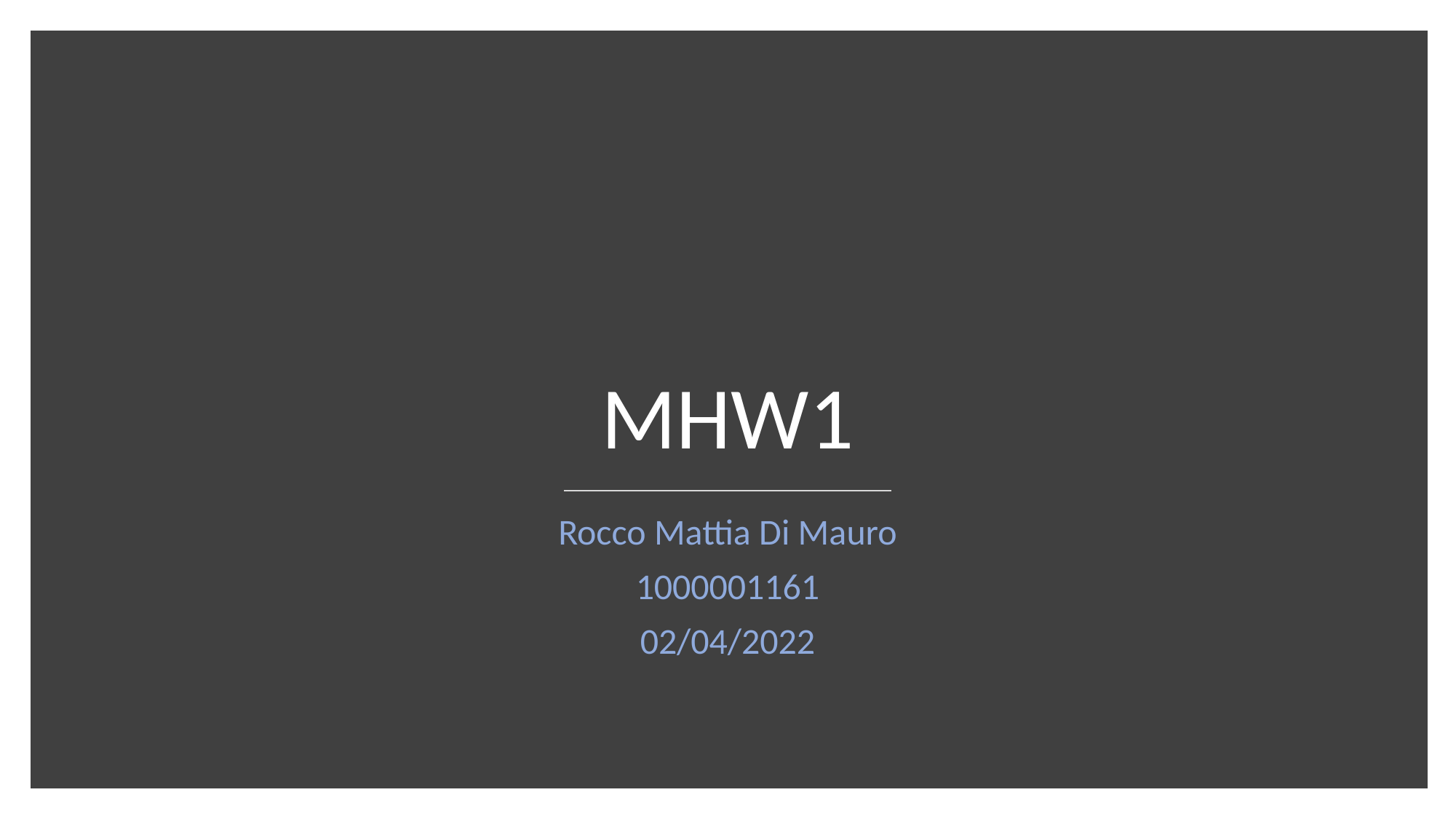

# MHW1
Rocco Mattia Di Mauro
1000001161
02/04/2022